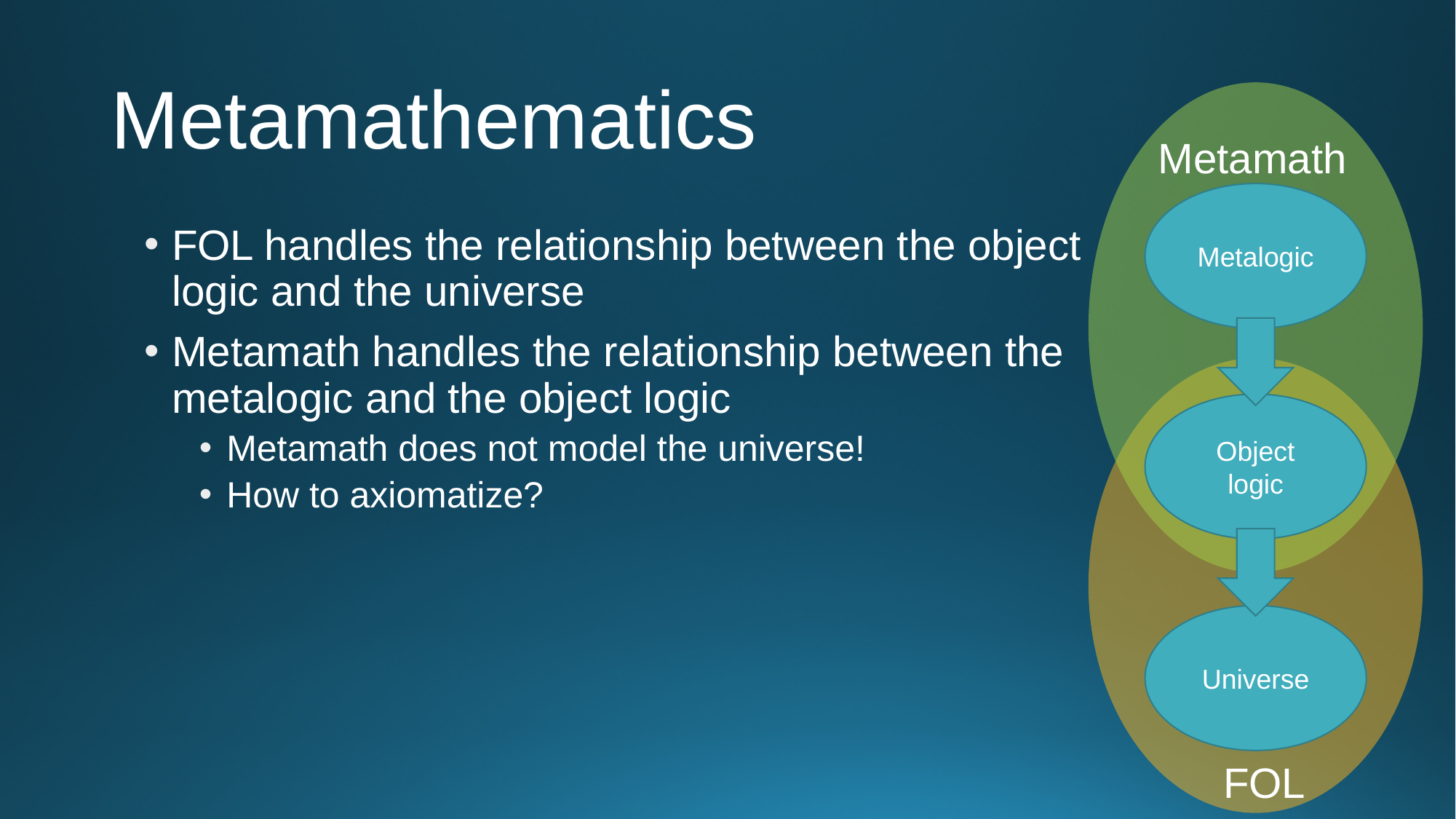

# Metamathematics

Metamath
Metalogic
FOL handles the relationship between the object logic and the universe
Metamath handles the relationship between the metalogic and the object logic
Metamath does not model the universe!
How to axiomatize?

Object logic

Universe
FOL